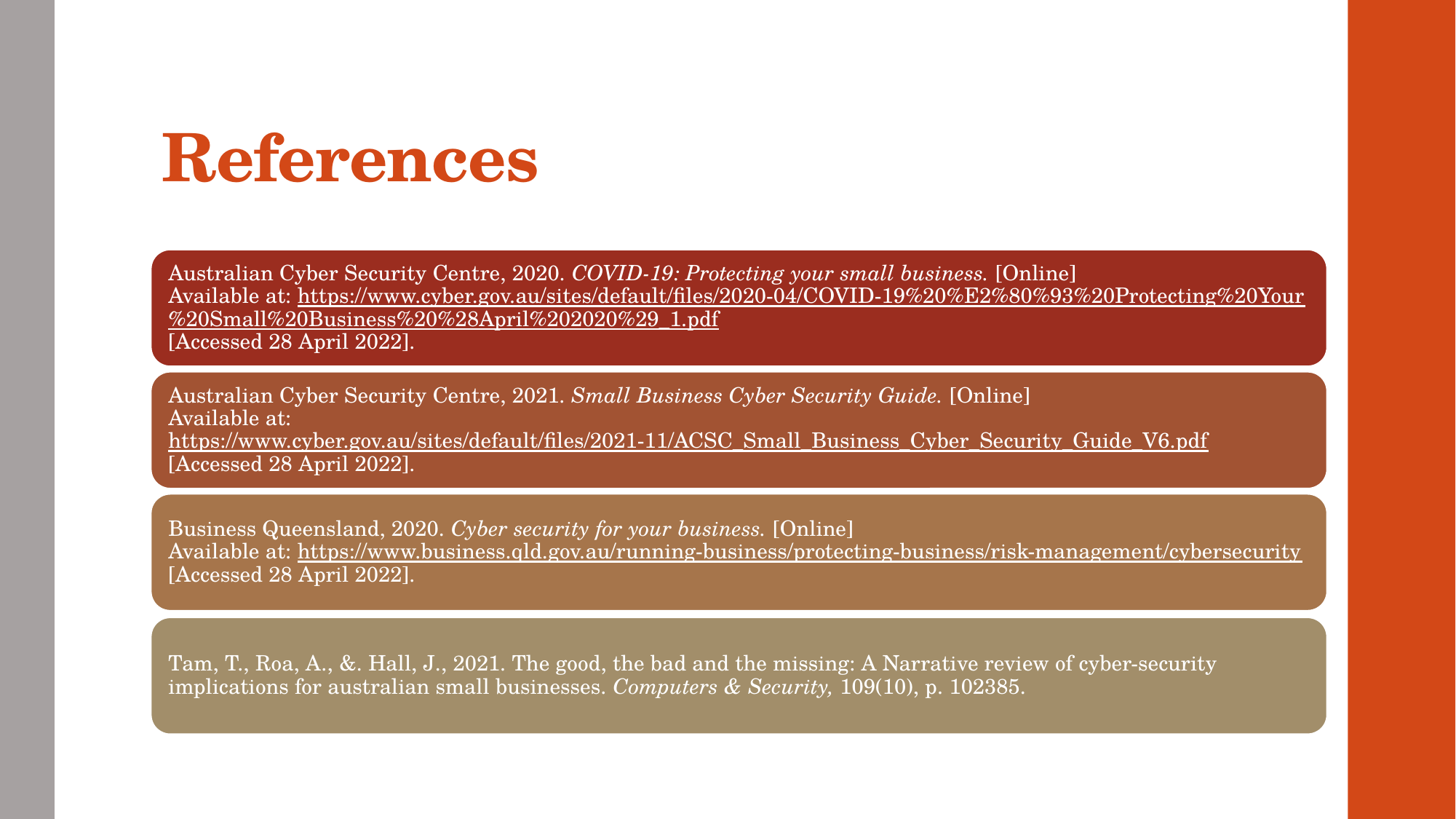

# References
Australian Cyber Security Centre, 2020. COVID-19: Protecting your small business. [Online]
Available at: https://www.cyber.gov.au/sites/default/files/2020-04/COVID-19%20%E2%80%93%20Protecting%20Your%20Small%20Business%20%28April%202020%29_1.pdf
[Accessed 28 April 2022].
Australian Cyber Security Centre, 2021. Small Business Cyber Security Guide. [Online]
Available at: https://www.cyber.gov.au/sites/default/files/2021-11/ACSC_Small_Business_Cyber_Security_Guide_V6.pdf
[Accessed 28 April 2022].
Business Queensland, 2020. Cyber security for your business. [Online]
Available at: https://www.business.qld.gov.au/running-business/protecting-business/risk-management/cybersecurity
[Accessed 28 April 2022].
Tam, T., Roa, A., &. Hall, J., 2021. The good, the bad and the missing: A Narrative review of cyber-security implications for australian small businesses. Computers & Security, 109(10), p. 102385.